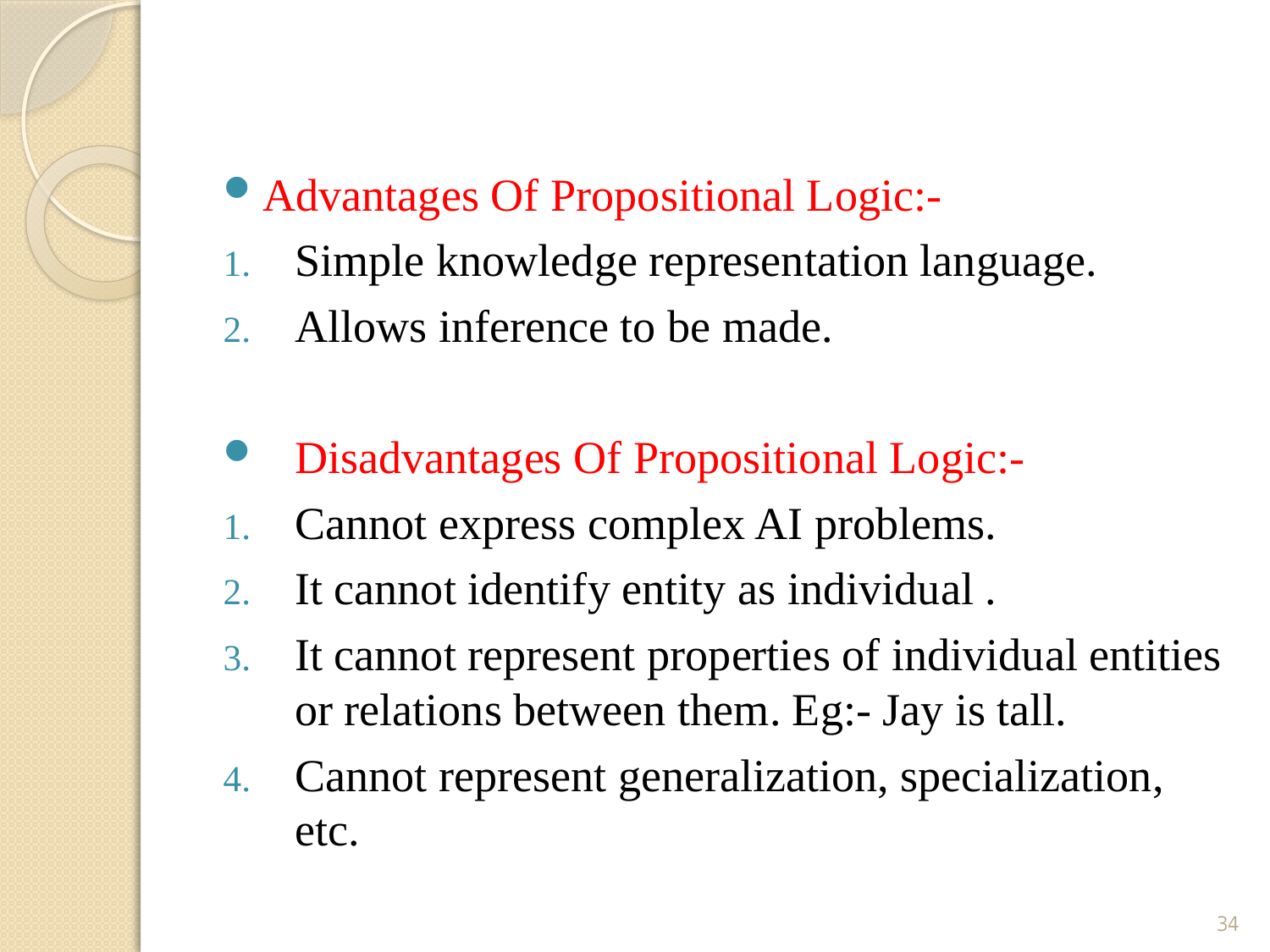

#
Advantages Of Propositional Logic:-
Simple knowledge representation language.
Allows inference to be made.

Disadvantages Of Propositional Logic:-
Cannot express complex AI problems.
It cannot identify entity as individual .
It cannot represent properties of individual entities or relations between them. Eg:- Jay is tall.
Cannot represent generalization, specialization, etc.

34